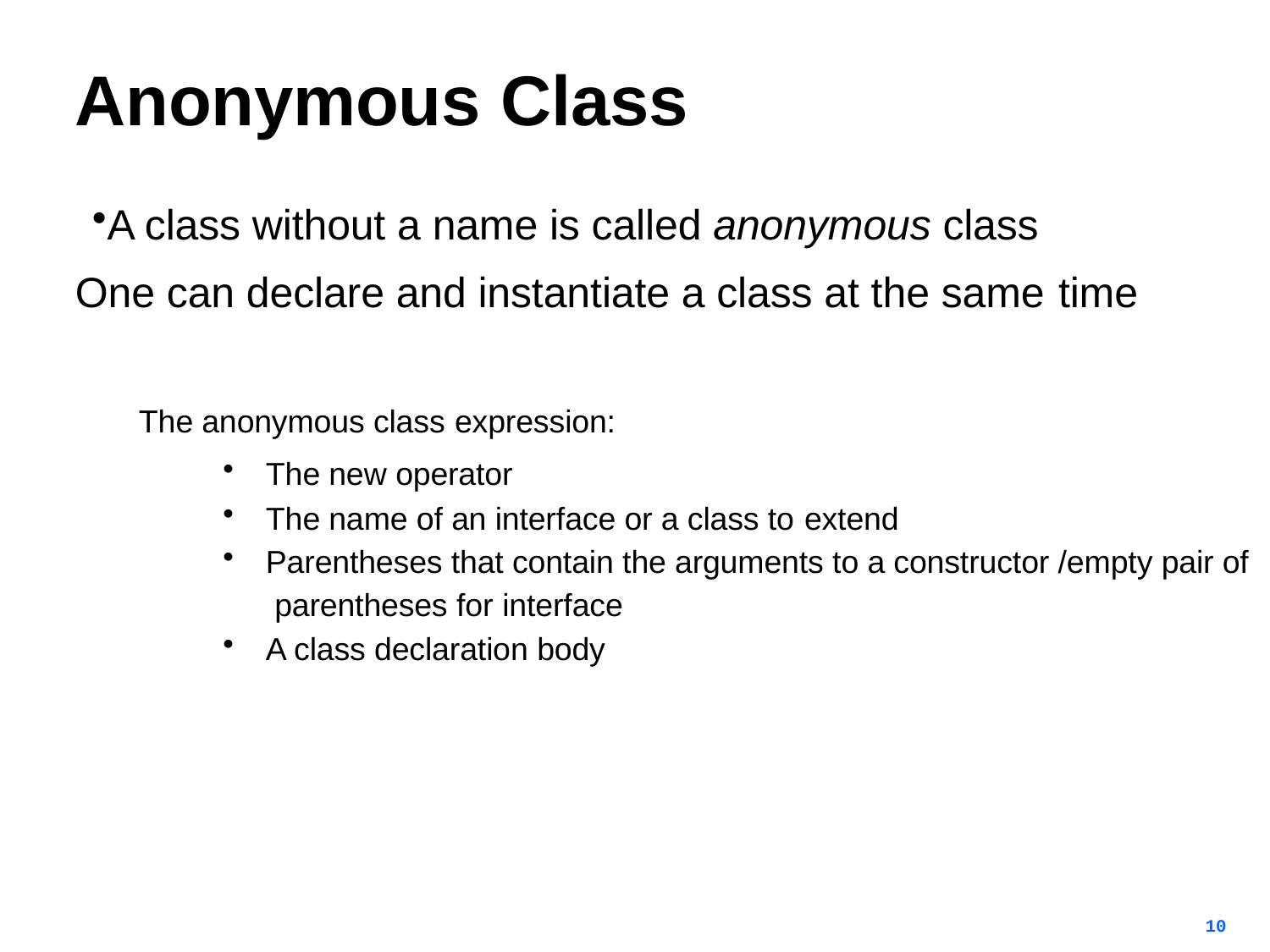

# Anonymous Class
A class without a name is called anonymous class  One can declare and instantiate a class at the same time
The anonymous class expression:
The new operator
The name of an interface or a class to extend
Parentheses that contain the arguments to a constructor /empty pair of  parentheses for interface
A class declaration body
10